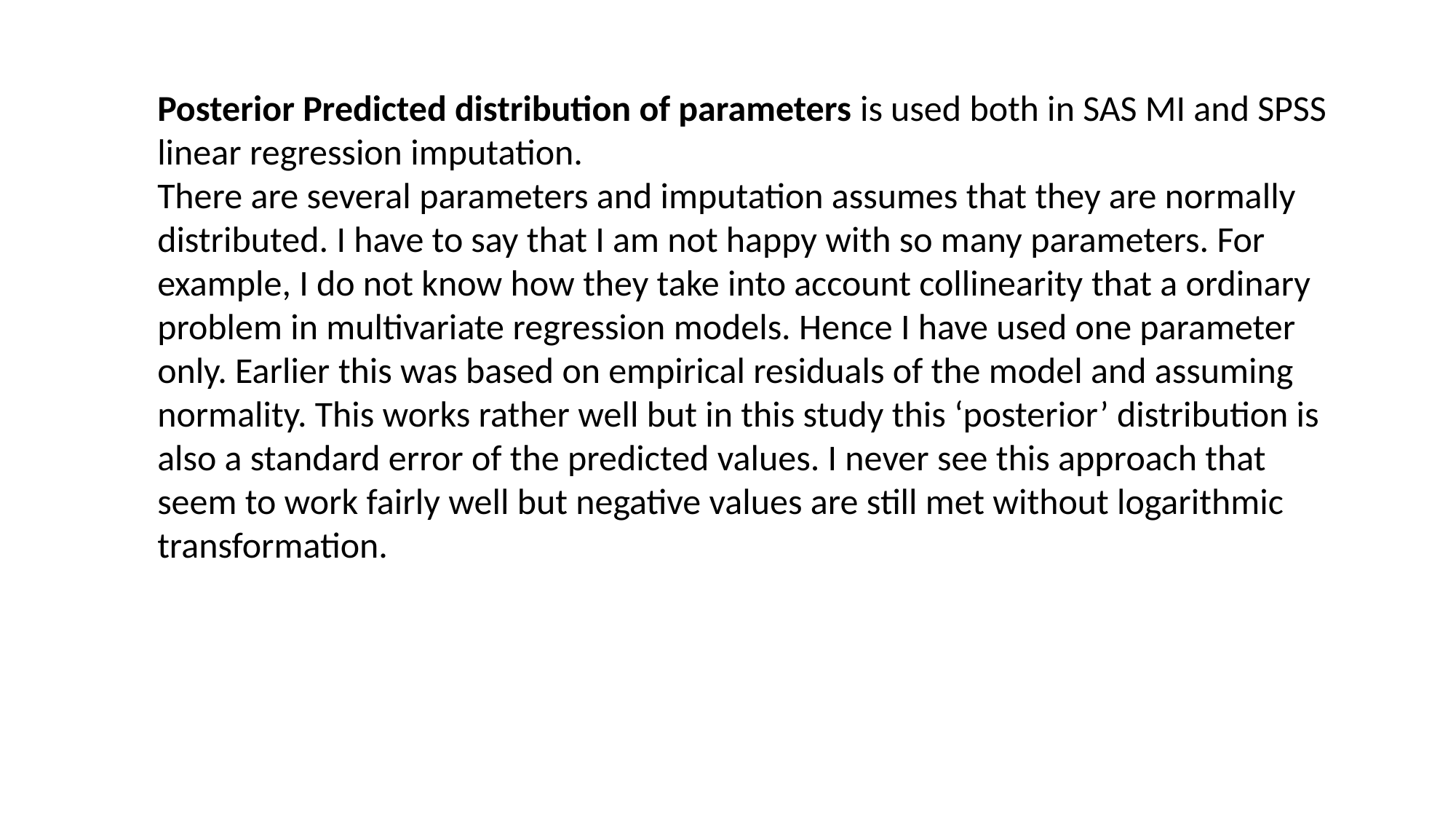

Posterior Predicted distribution of parameters is used both in SAS MI and SPSS linear regression imputation.
There are several parameters and imputation assumes that they are normally distributed. I have to say that I am not happy with so many parameters. For example, I do not know how they take into account collinearity that a ordinary problem in multivariate regression models. Hence I have used one parameter only. Earlier this was based on empirical residuals of the model and assuming normality. This works rather well but in this study this ‘posterior’ distribution is also a standard error of the predicted values. I never see this approach that seem to work fairly well but negative values are still met without logarithmic transformation.